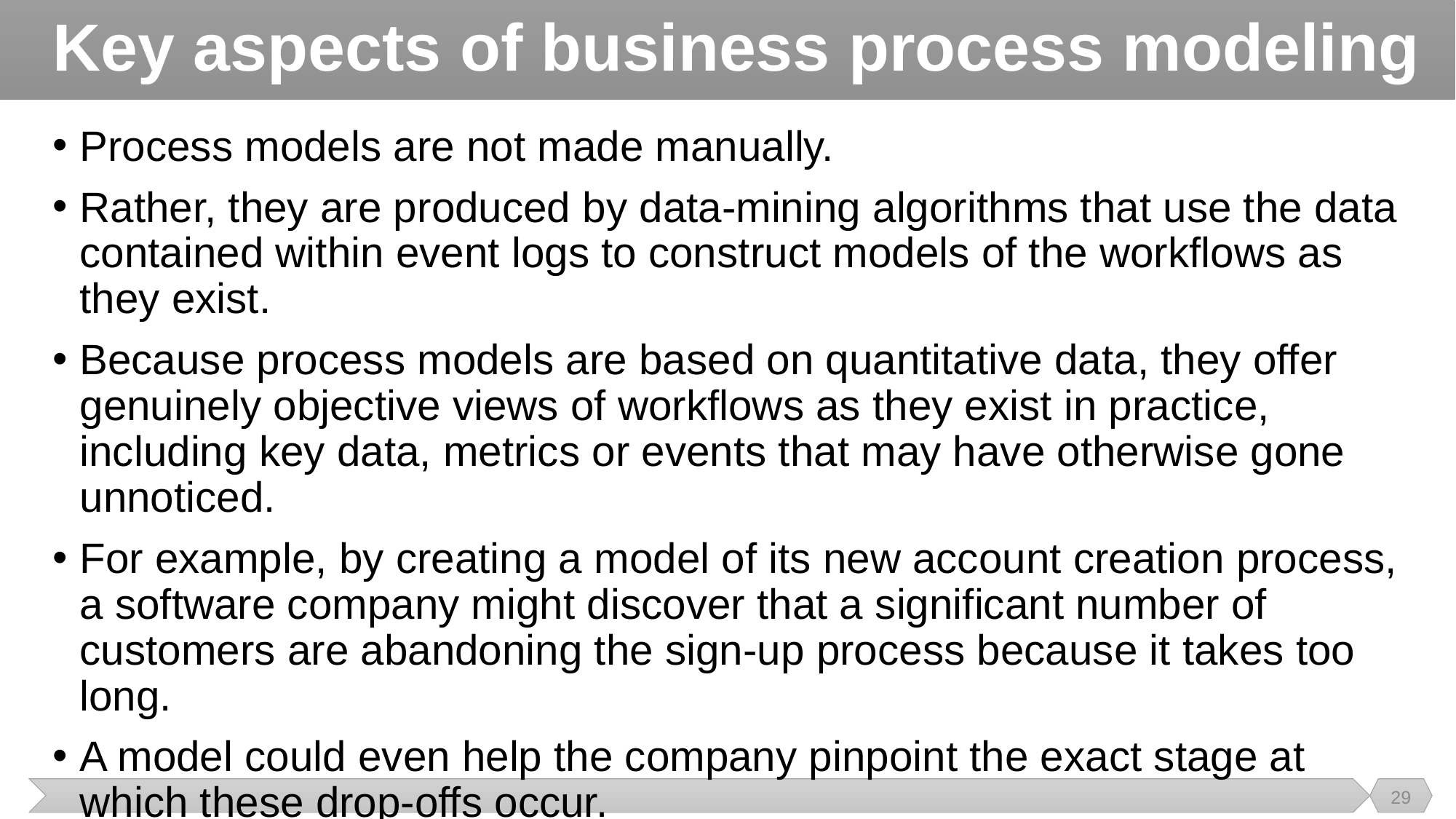

# Key aspects of business process modeling
Process models are not made manually.
Rather, they are produced by data-mining algorithms that use the data contained within event logs to construct models of the workflows as they exist.
Because process models are based on quantitative data, they offer genuinely objective views of workflows as they exist in practice, including key data, metrics or events that may have otherwise gone unnoticed.
For example, by creating a model of its new account creation process, a software company might discover that a significant number of customers are abandoning the sign-up process because it takes too long.
A model could even help the company pinpoint the exact stage at which these drop-offs occur.
29